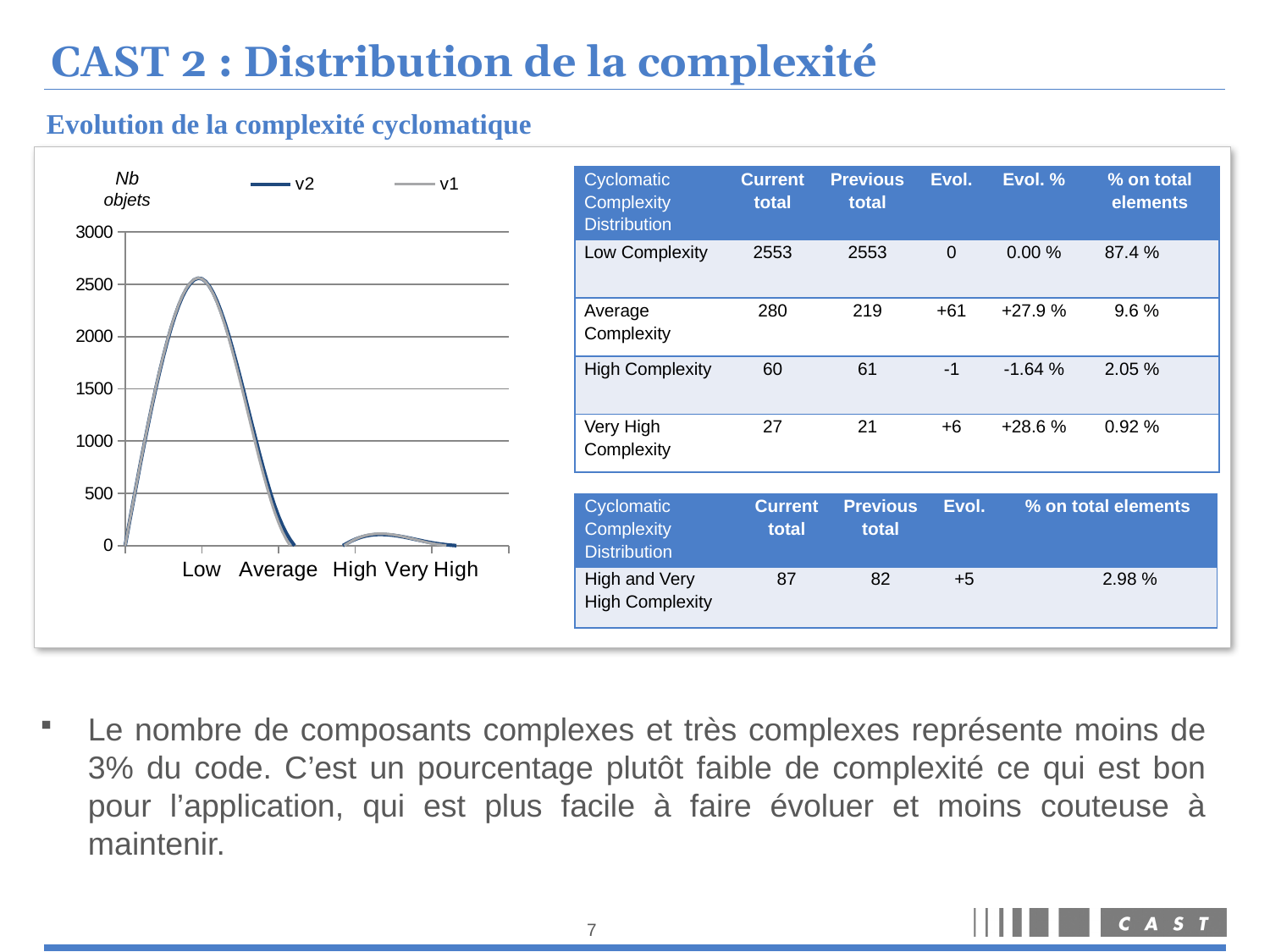

# CAST 2 : Distribution de la complexité
Evolution de la complexité cyclomatique

Nb
objets

### Chart

| Category | v2 | v1 |
|---|---|---|
|  | 0.0 | 0.0 |
| Low | 2553.0 | 2553.0 |
| Average | 280.0 | 219.0 |
| High | 60.0 | 61.0 |
| Very High | 27.0 | 21.0 |
| Cyclomatic Complexity Distribution | Current total | Previous total | Evol. | Evol. % | % on total elements |
| --- | --- | --- | --- | --- | --- |
| Low Complexity | 2553 | 2553 | 0 | 0.00 % | 87.4 % |
| Average Complexity | 280 | 219 | +61 | +27.9 % | 9.6 % |
| High Complexity | 60 | 61 | -1 | -1.64 % | 2.05 % |
| Very High Complexity | 27 | 21 | +6 | +28.6 % | 0.92 % |
| Cyclomatic Complexity Distribution | Current total | Previous total | Evol. | % on total elements |
| --- | --- | --- | --- | --- |
| High and Very High Complexity | 87 | 82 | +5 | 2.98 % |
Le nombre de composants complexes et très complexes représente moins de 3% du code. C’est un pourcentage plutôt faible de complexité ce qui est bon pour l’application, qui est plus facile à faire évoluer et moins couteuse à maintenir.
7